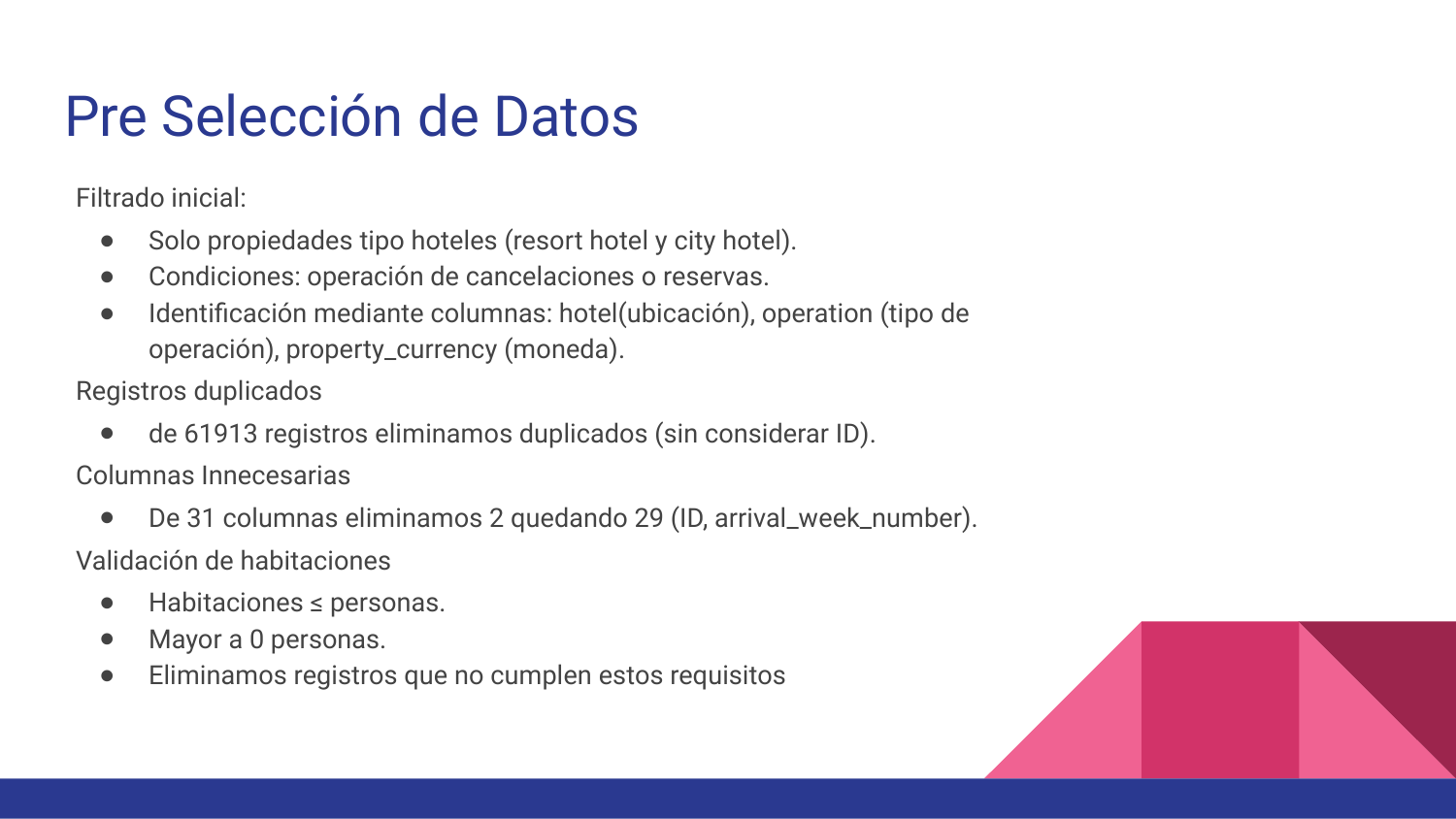

# Pre Selección de Datos
Filtrado inicial:
Solo propiedades tipo hoteles (resort hotel y city hotel).
Condiciones: operación de cancelaciones o reservas.
Identificación mediante columnas: hotel(ubicación), operation (tipo de operación), property_currency (moneda).
Registros duplicados
de 61913 registros eliminamos duplicados (sin considerar ID).
Columnas Innecesarias
De 31 columnas eliminamos 2 quedando 29 (ID, arrival_week_number).
Validación de habitaciones
Habitaciones ≤ personas.
Mayor a 0 personas.
Eliminamos registros que no cumplen estos requisitos